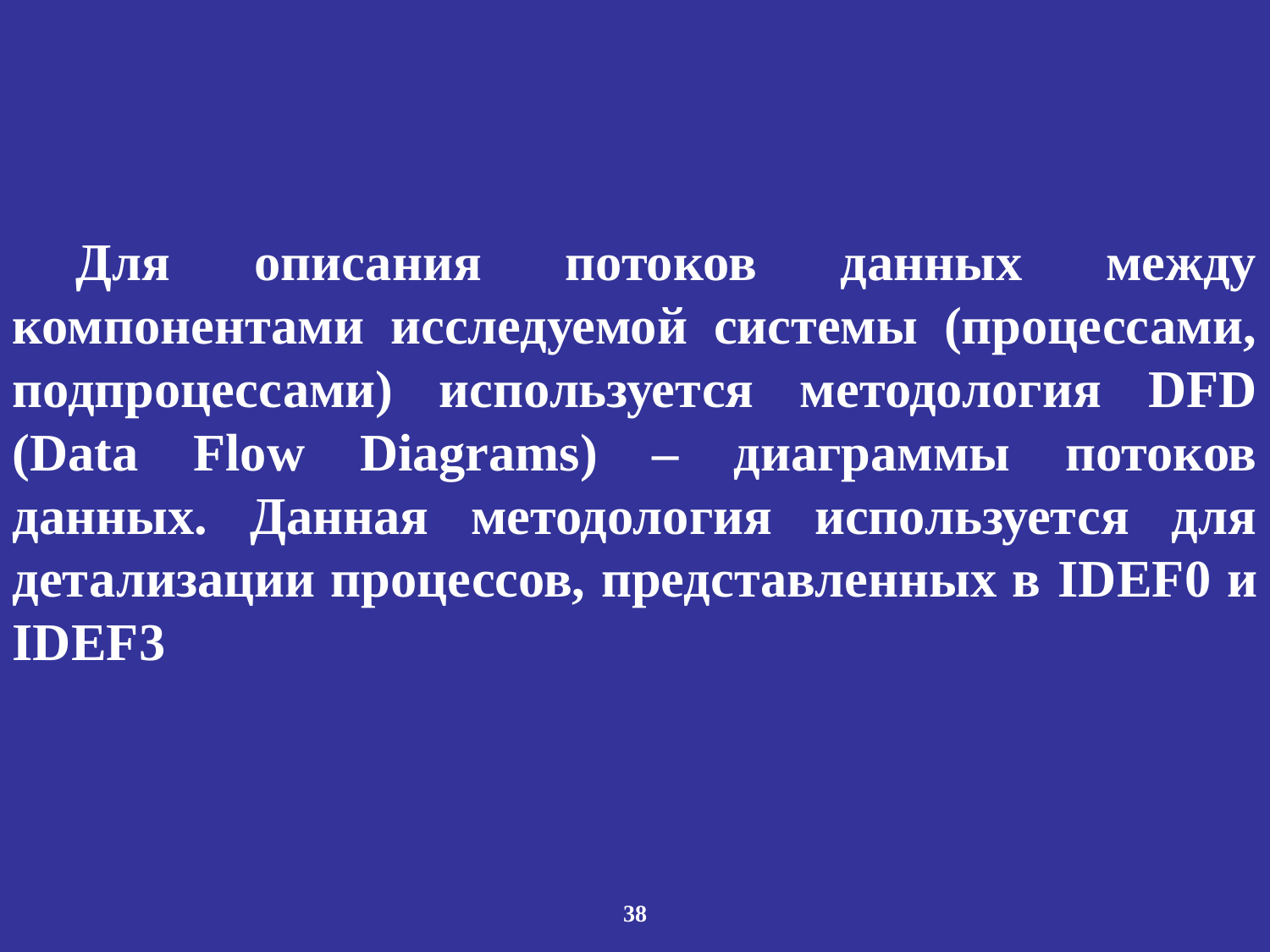

Для описания потоков данных между компонентами исследуемой системы (процессами, подпроцессами) используется методология DFD (Data Flow Diagrams) – диаграммы потоков данных. Данная методология используется для детализации процессов, представленных в IDEF0 и IDEF3
38